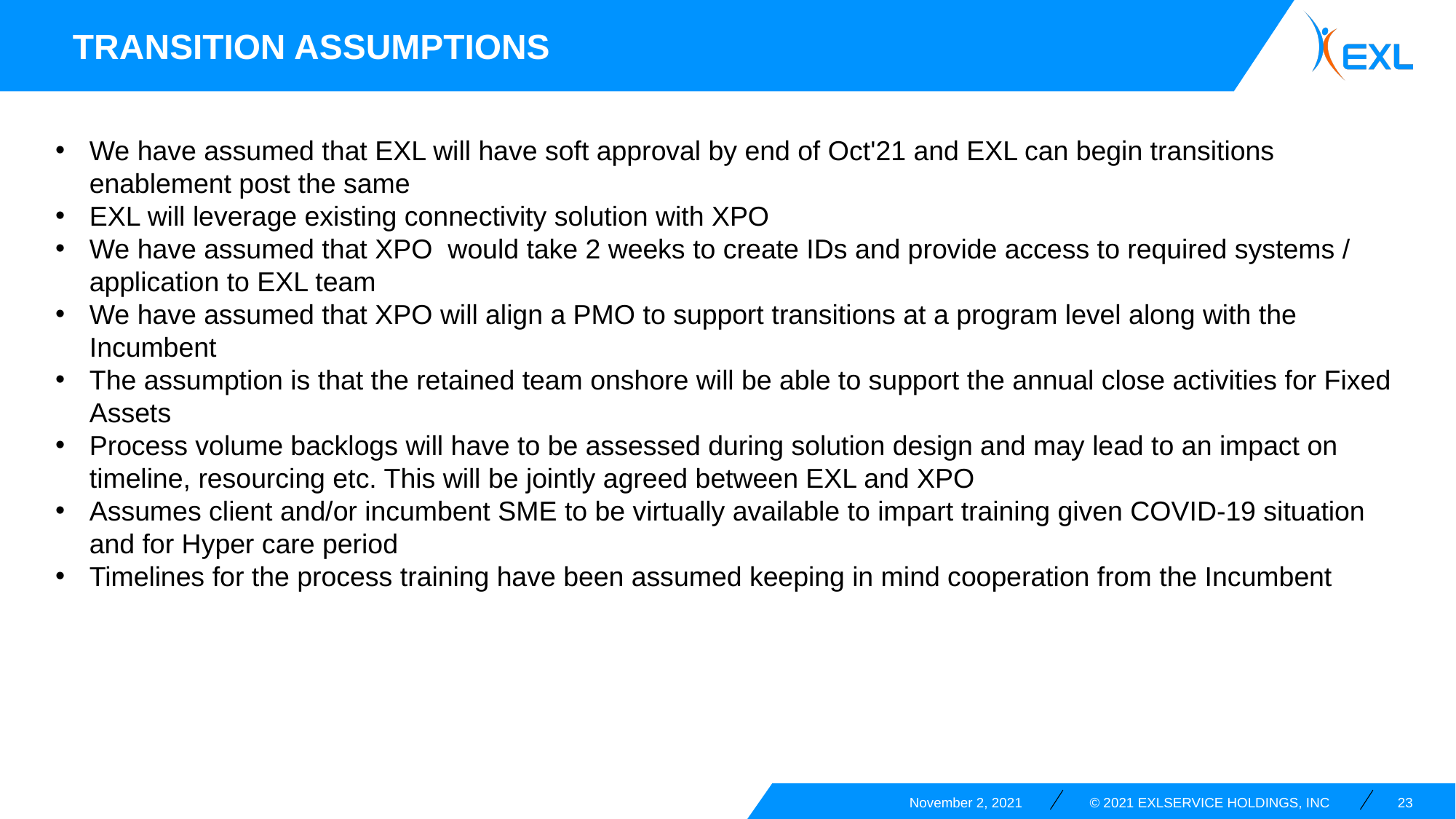

Transition Assumptions
We have assumed that EXL will have soft approval by end of Oct'21 and EXL can begin transitions enablement post the same
EXL will leverage existing connectivity solution with XPO
We have assumed that XPO  would take 2 weeks to create IDs and provide access to required systems / application to EXL team
We have assumed that XPO will align a PMO to support transitions at a program level along with the Incumbent
The assumption is that the retained team onshore will be able to support the annual close activities for Fixed Assets
Process volume backlogs will have to be assessed during solution design and may lead to an impact on timeline, resourcing etc. This will be jointly agreed between EXL and XPO
Assumes client and/or incumbent SME to be virtually available to impart training given COVID-19 situation and for Hyper care period
Timelines for the process training have been assumed keeping in mind cooperation from the Incumbent